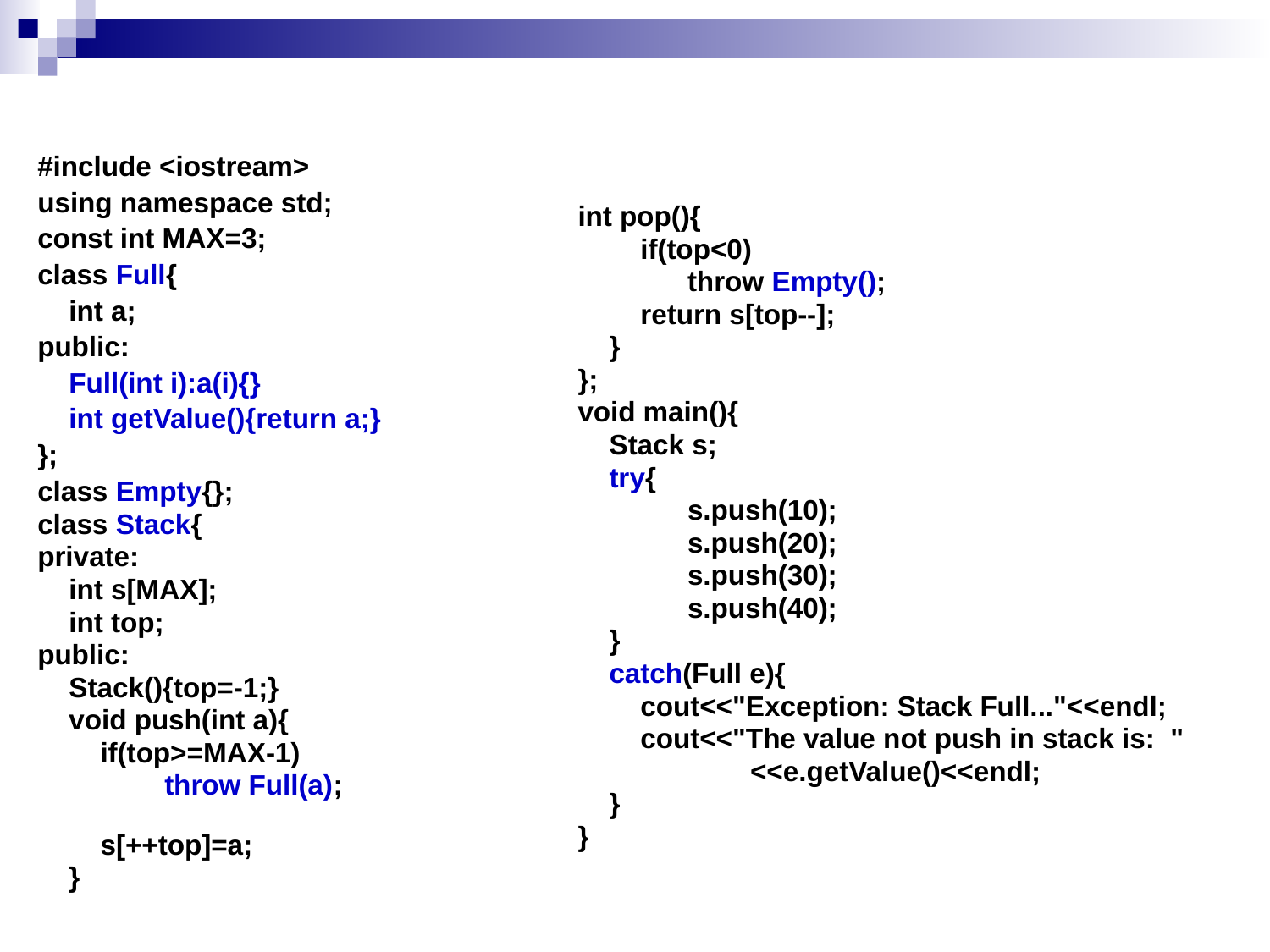

#include <iostream>
using namespace std;
const int MAX=3;
class Full{
    int a;
public:
    Full(int i):a(i){}
    int getValue(){return a;}
};
class Empty{};
class Stack{
private:
    int s[MAX];
    int top;
public:
    Stack(){top=-1;}
    void push(int a){
        if(top>=MAX-1)
throw Full(a);
        s[++top]=a;
    }

int pop(){
        if(top<0)
              throw Empty();
        return s[top--];
    }
};
void main(){
    Stack s;
    try{
              s.push(10);
              s.push(20);
              s.push(30);
              s.push(40);
    }
    catch(Full e){
        cout<<"Exception: Stack Full..."<<endl;
        cout<<"The value not push in stack is:  "
                      <<e.getValue()<<endl;
    }
}